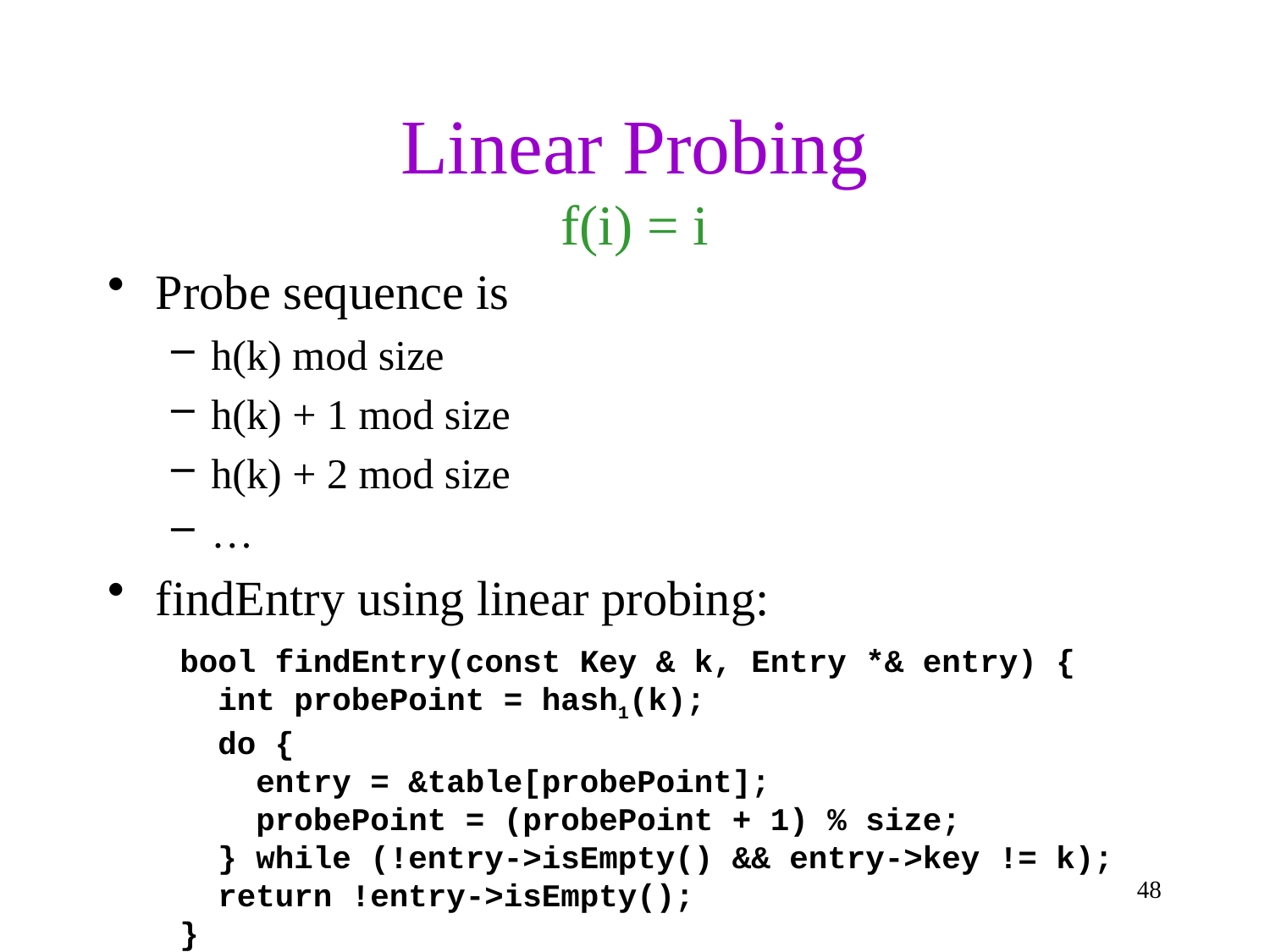

# Linear Probing
f(i) = i
Probe sequence is
h(k) mod size
h(k) + 1 mod size
h(k) + 2 mod size
…
findEntry using linear probing:
bool findEntry(const Key & k, Entry *& entry) {
  int probePoint = hash1(k);
  do {
    entry = &table[probePoint];
    probePoint = (probePoint + 1) % size;
  } while (!entry->isEmpty() && entry->key != k);
  return !entry->isEmpty();
}
48